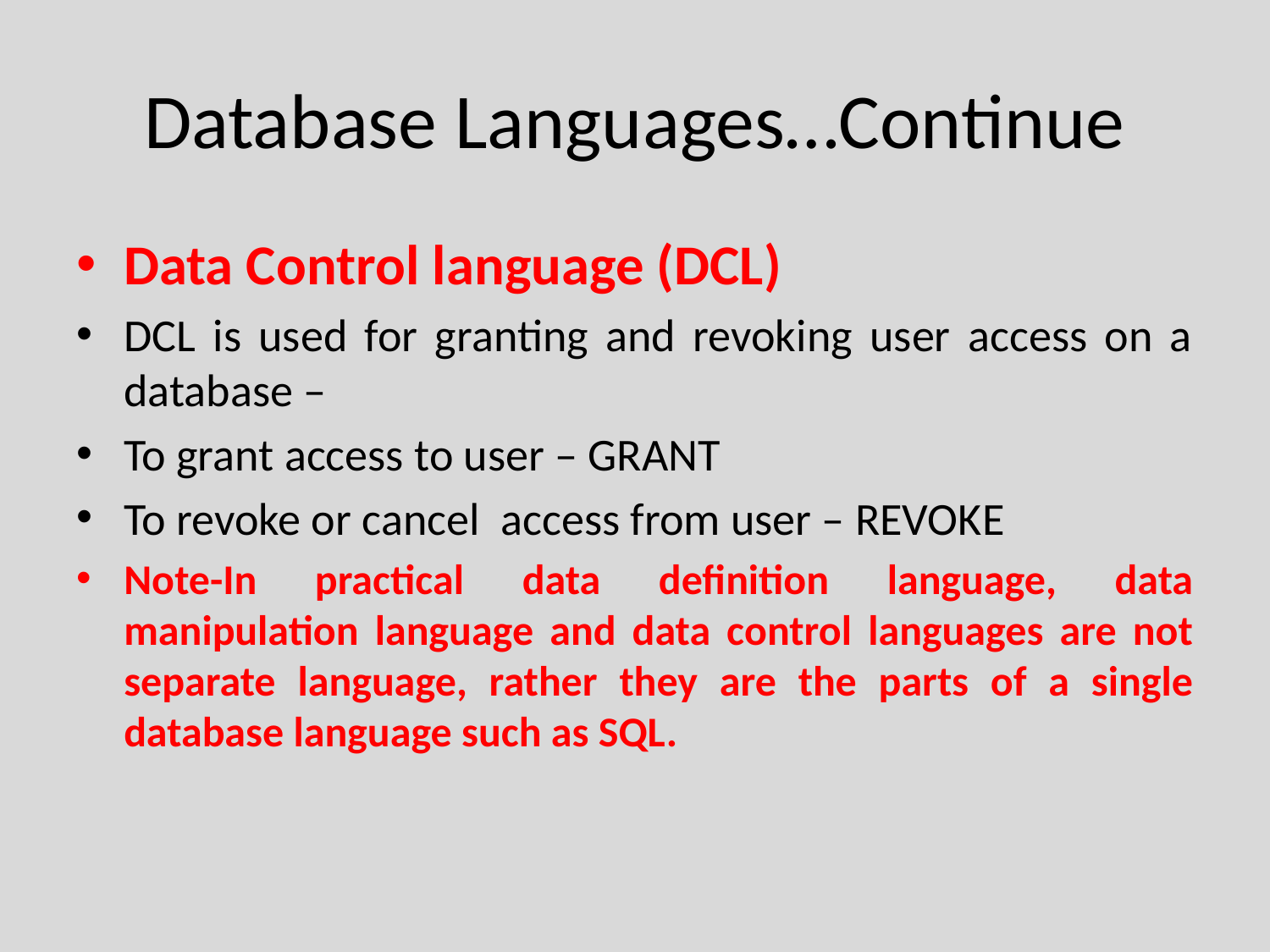

# Database Languages…Continue
Data Control language (DCL)
DCL is used for granting and revoking user access on a database –
To grant access to user – GRANT
To revoke or cancel  access from user – REVOKE
Note-In practical data definition language, data manipulation language and data control languages are not separate language, rather they are the parts of a single database language such as SQL.
Department of Computer Engineering, VIIT, Pune-48